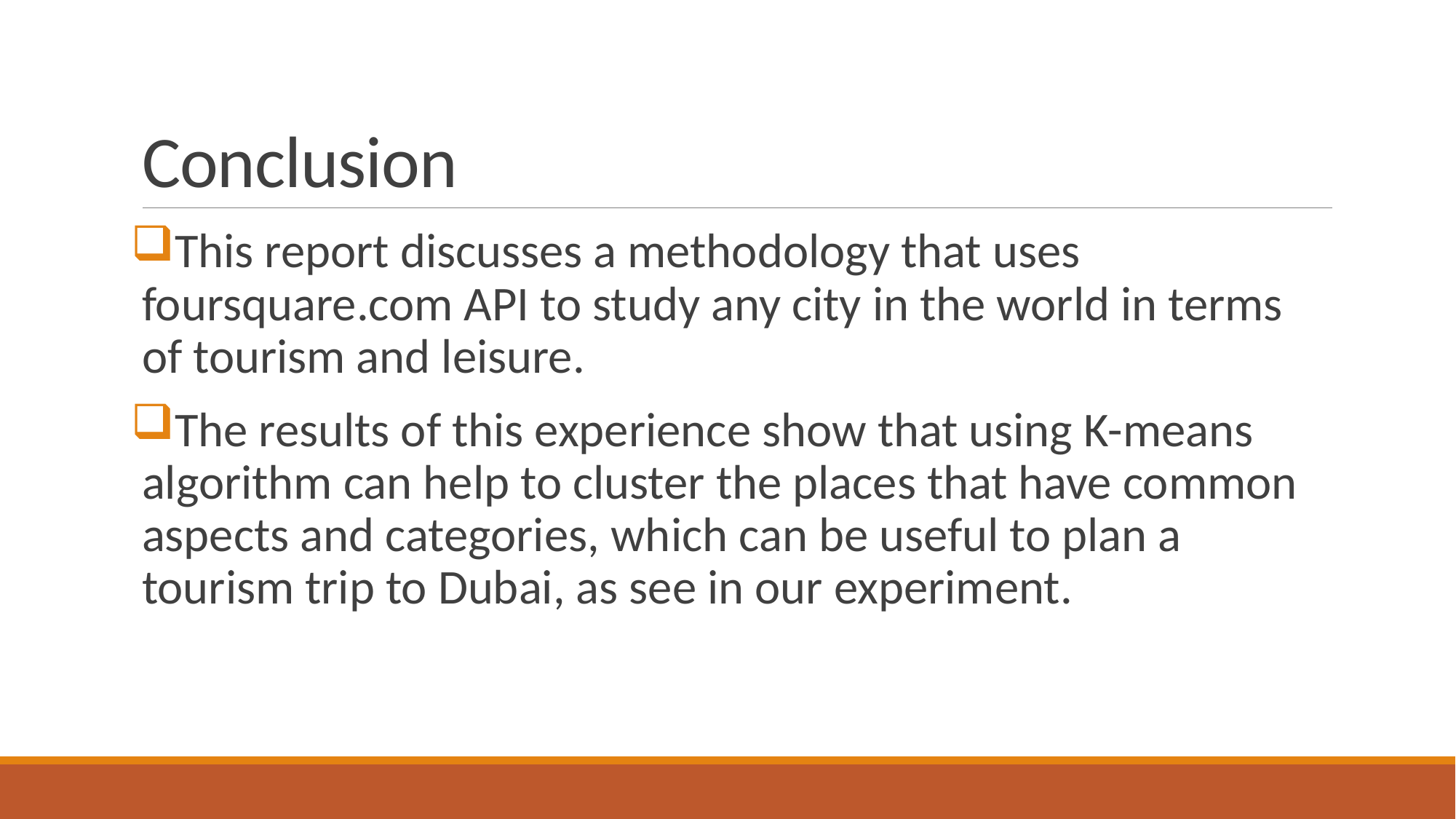

# Conclusion
This report discusses a methodology that uses foursquare.com API to study any city in the world in terms of tourism and leisure.
The results of this experience show that using K-means algorithm can help to cluster the places that have common aspects and categories, which can be useful to plan a tourism trip to Dubai, as see in our experiment.